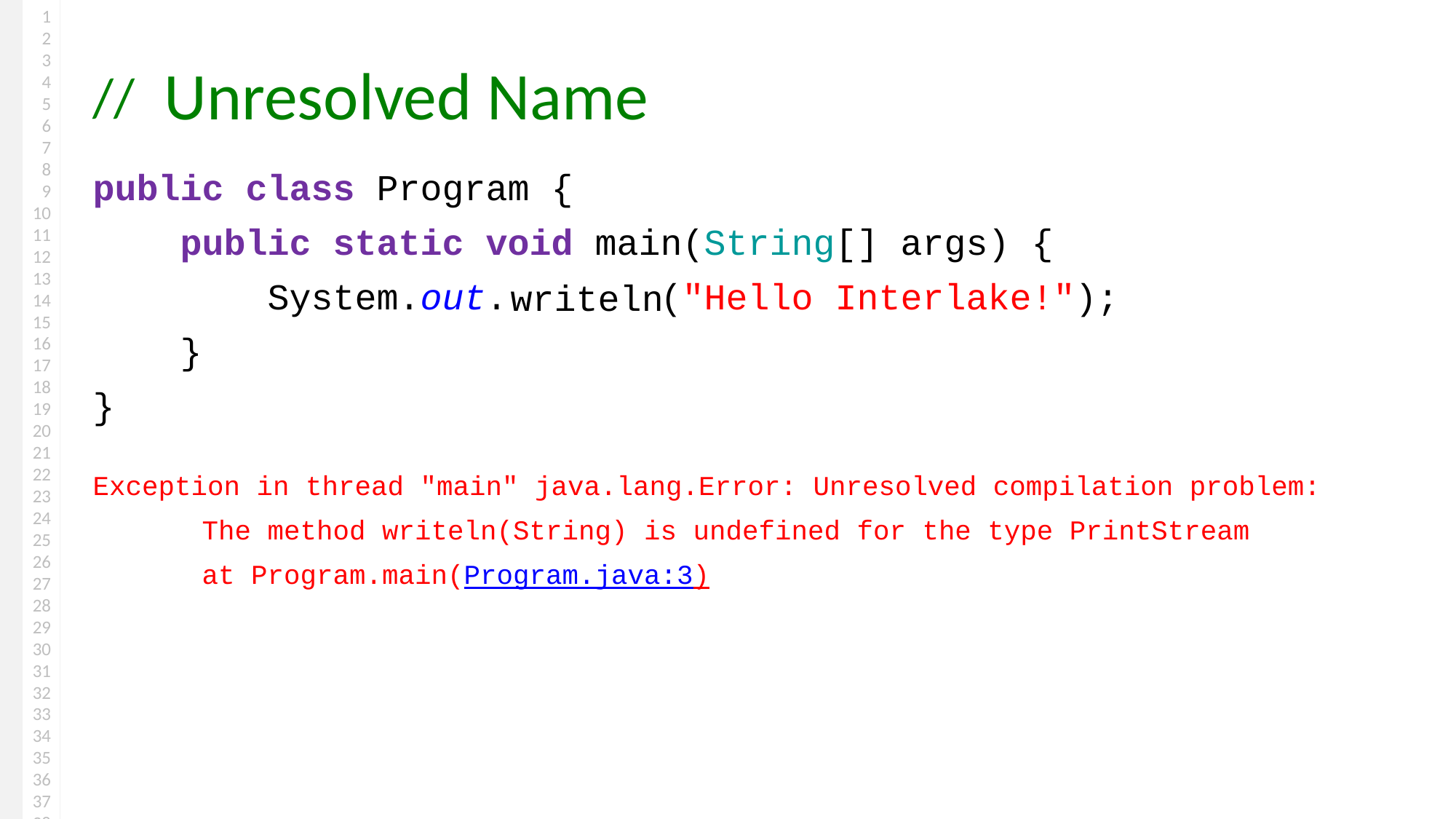

# Unresolved Name
public class Program {
    public static void main(String[] args) {
        System.out.       ("Hello Interlake!");
    }
}

Exception in thread "main" java.lang.Error: Unresolved compilation problem:
	The method writeln(String) is undefined for the type PrintStream
	at Program.main(Program.java:3)

writeln